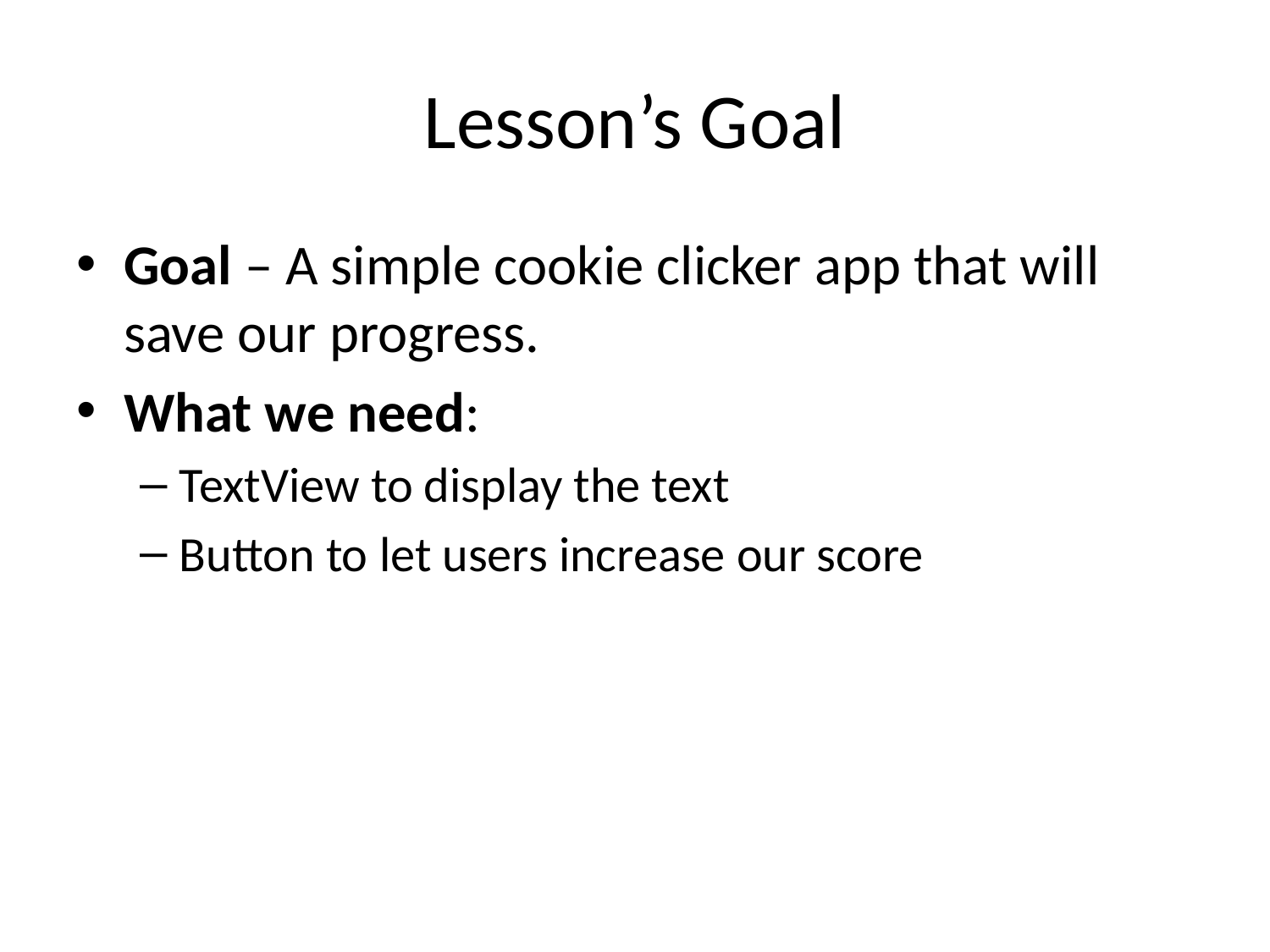

# Lesson’s Goal
Goal – A simple cookie clicker app that will save our progress.
What we need:
TextView to display the text
Button to let users increase our score